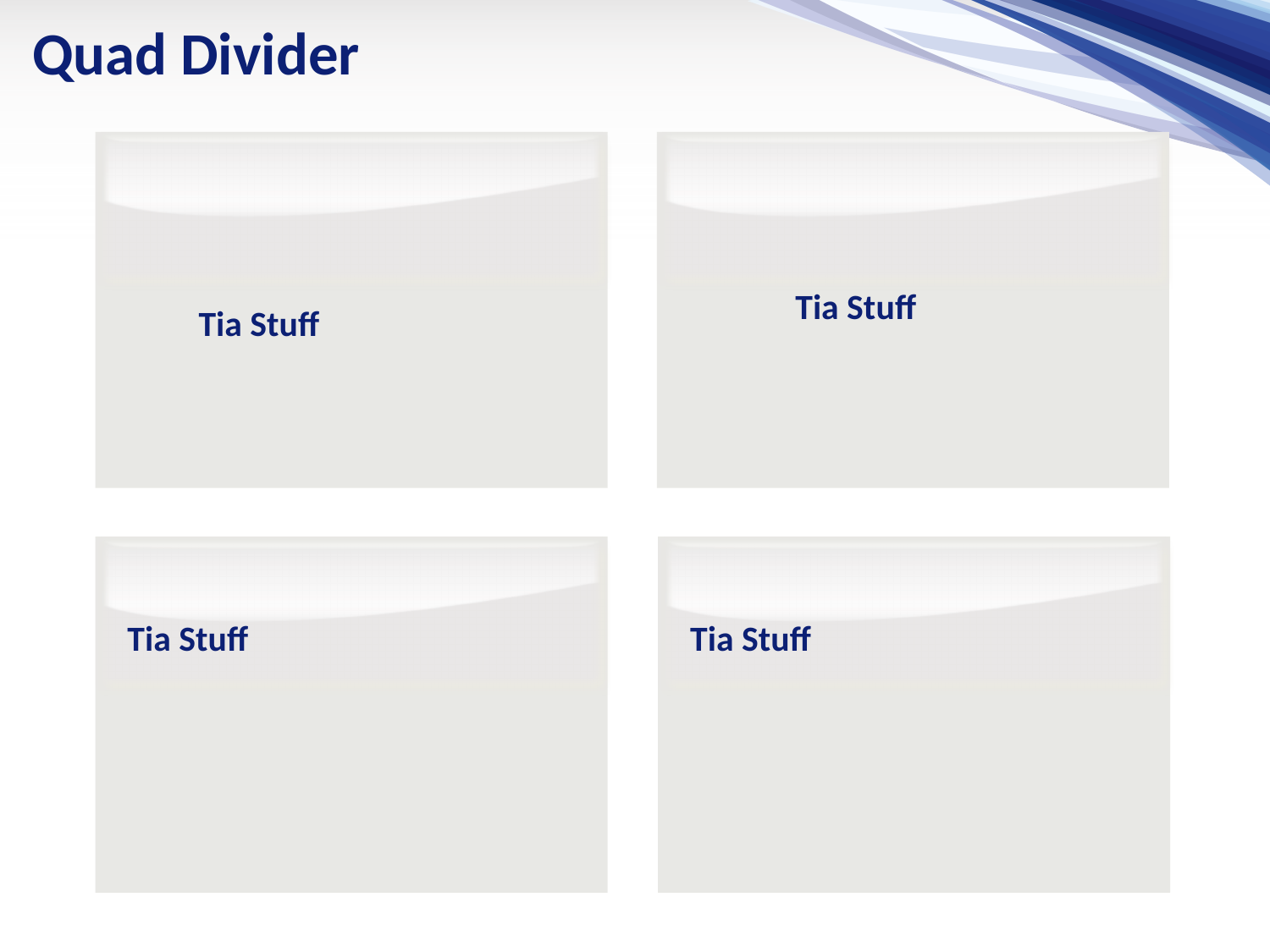

Quad Divider

Tia Stuff
Tia Stuff

Tia Stuff
Tia Stuff